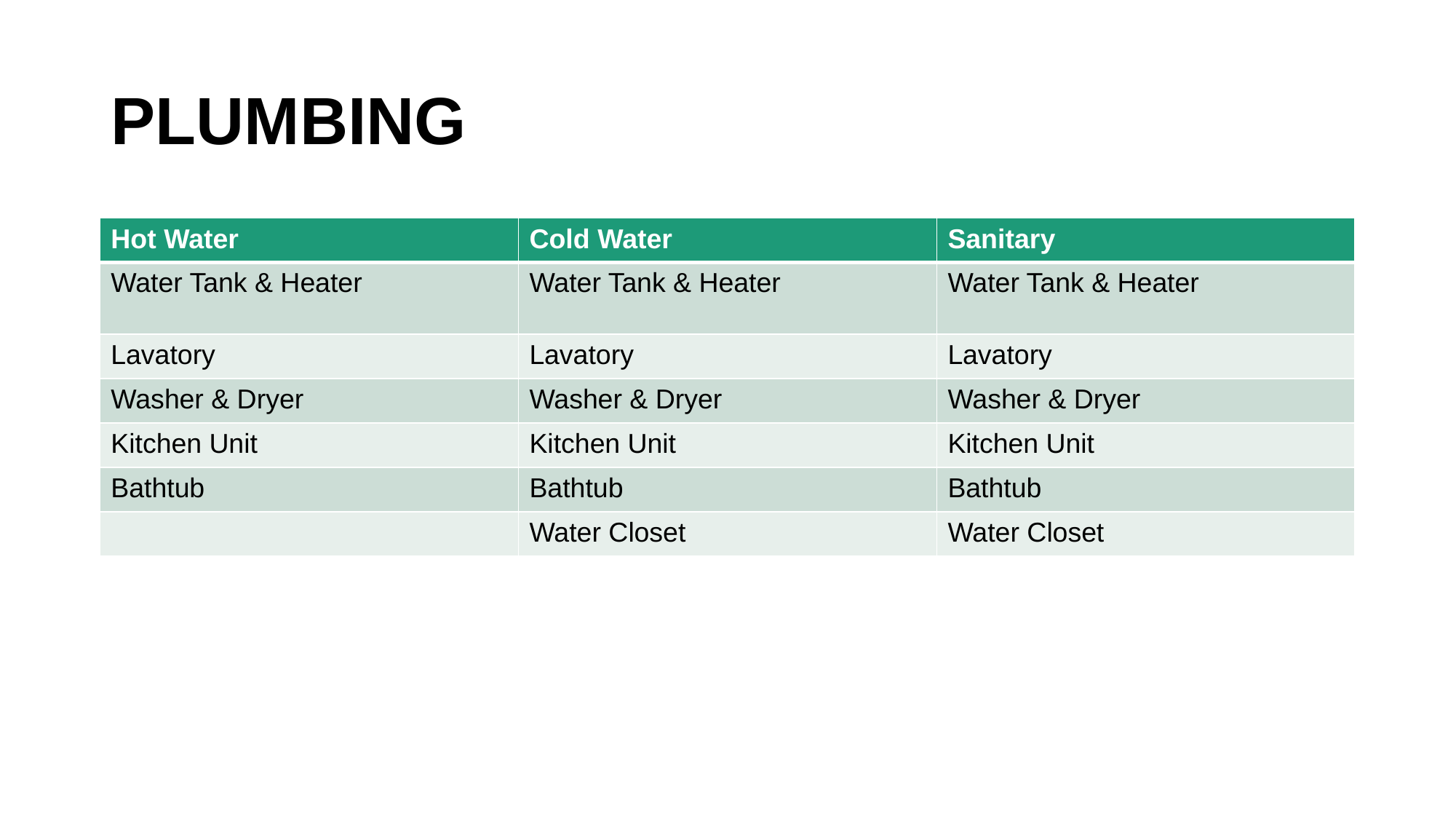

# PLUMBING
| Hot Water | Cold Water | Sanitary |
| --- | --- | --- |
| Water Tank & Heater | Water Tank & Heater | Water Tank & Heater |
| Lavatory | Lavatory | Lavatory |
| Washer & Dryer | Washer & Dryer | Washer & Dryer |
| Kitchen Unit | Kitchen Unit | Kitchen Unit |
| Bathtub | Bathtub | Bathtub |
|  | Water Closet | Water Closet |